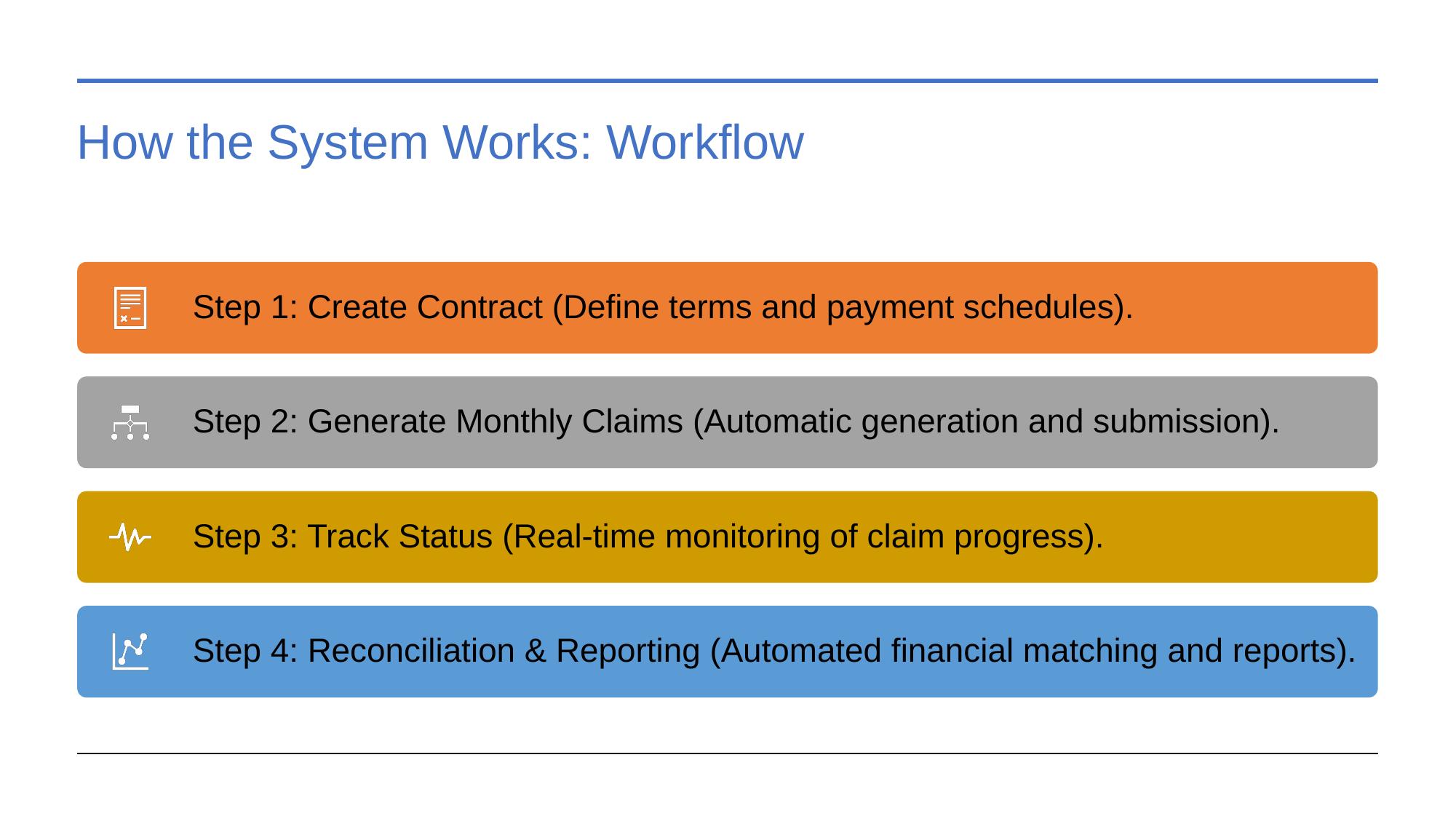

# How the System Works: Workflow
Step 1: Create Contract (Define terms and payment schedules).
Step 2: Generate Monthly Claims (Automatic generation and submission).
Step 3: Track Status (Real-time monitoring of claim progress).
Step 4: Reconciliation & Reporting (Automated financial matching and reports).